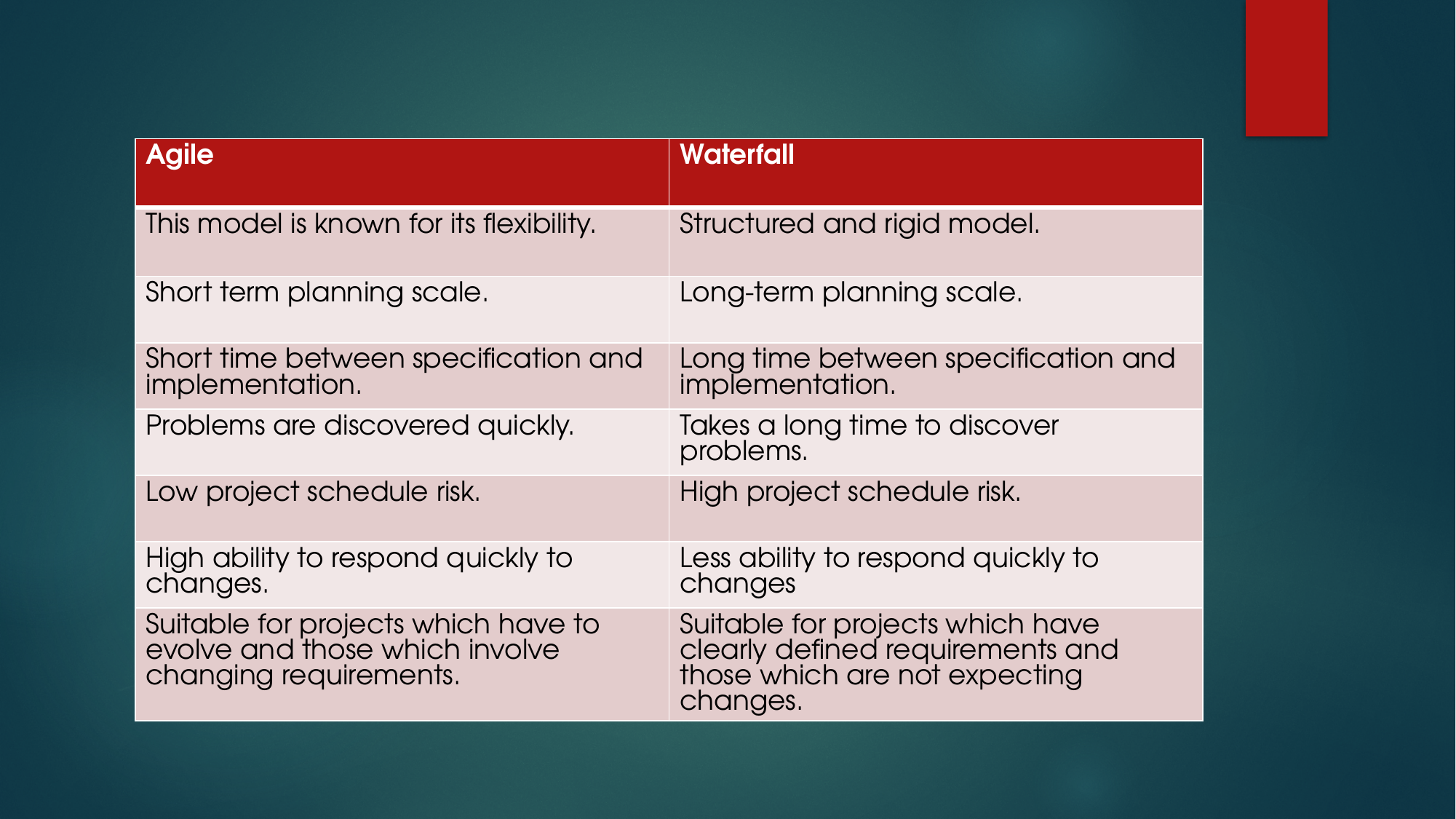

#
| Agile | Waterfall |
| --- | --- |
| This model is known for its flexibility. | Structured and rigid model. |
| Short term planning scale. | Long-term planning scale. |
| Short time between specification and implementation. | Long time between specification and implementation. |
| Problems are discovered quickly. | Takes a long time to discover problems. |
| Low project schedule risk. | High project schedule risk. |
| High ability to respond quickly to changes. | Less ability to respond quickly to changes |
| Suitable for projects which have to evolve and those which involve changing requirements. | Suitable for projects which have clearly defined requirements and those which are not expecting changes. |